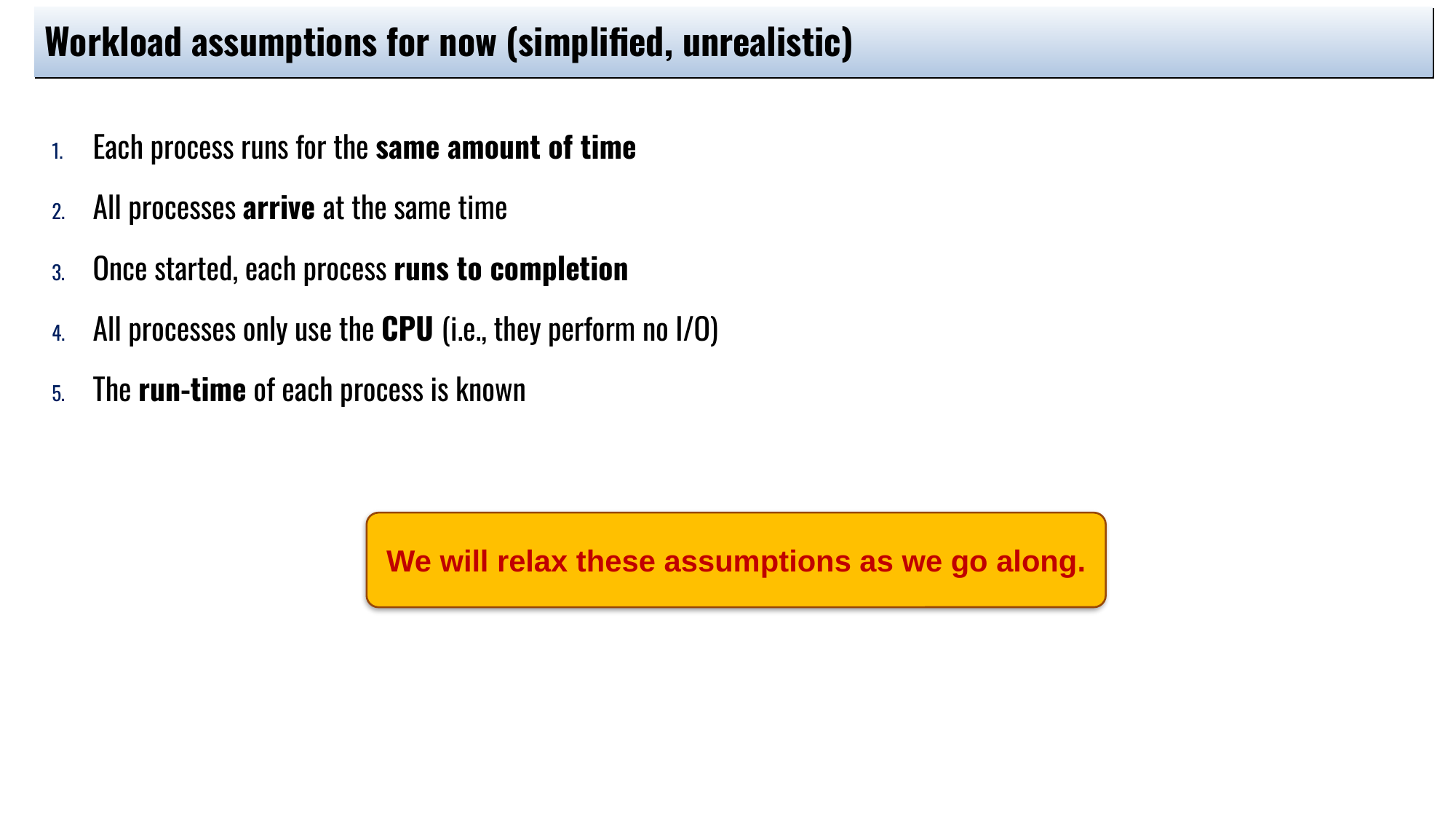

# Workload assumptions for now (simplified, unrealistic)
Each process runs for the same amount of time
All processes arrive at the same time
Once started, each process runs to completion
All processes only use the CPU (i.e., they perform no I/O)
The run-time of each process is known
We will relax these assumptions as we go along.